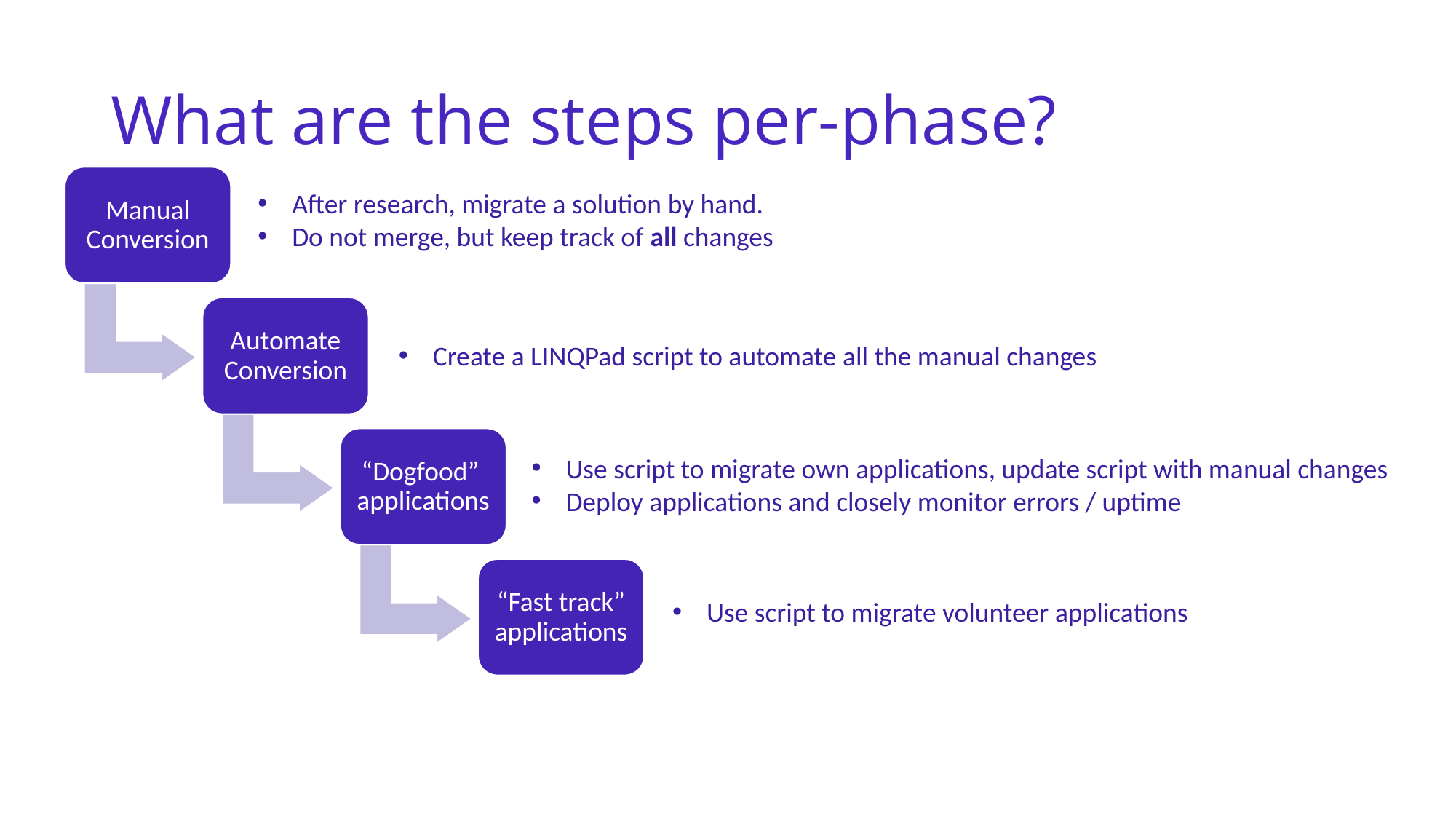

# What are the steps per-phase?
Manual Conversion

Automate Conversion

“Dogfood”  applications

“Fast track” applications

After research, migrate a solution by hand.
Do not merge, but keep track of all changes
Create a LINQPad script to automate all the manual changes
Use script to migrate own applications, update script with manual changes
Deploy applications and closely monitor errors / uptime

Use script to migrate volunteer applications